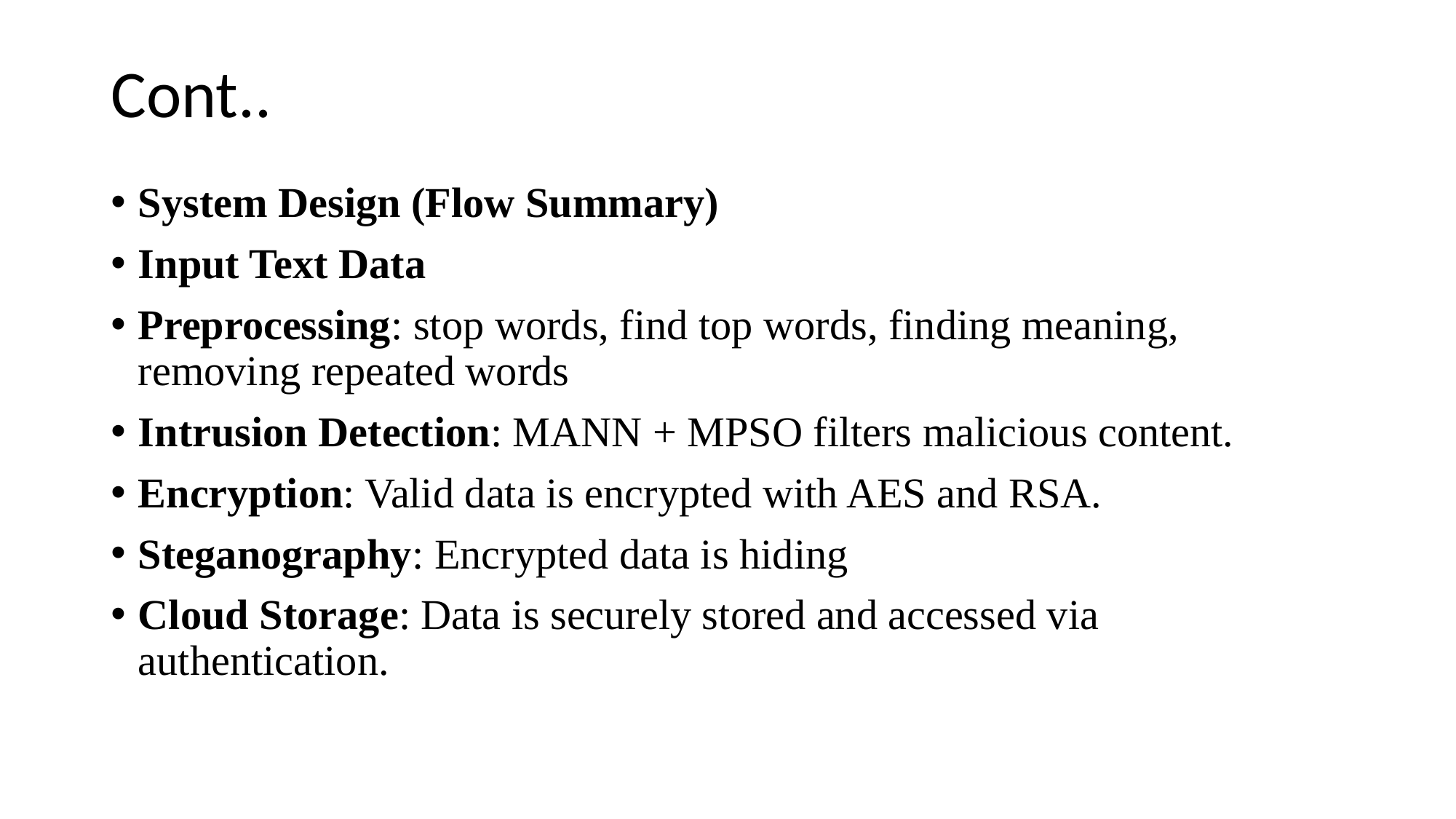

# Cont..
System Design (Flow Summary)
Input Text Data
Preprocessing: stop words, find top words, finding meaning, removing repeated words
Intrusion Detection: MANN + MPSO filters malicious content.
Encryption: Valid data is encrypted with AES and RSA.
Steganography: Encrypted data is hiding
Cloud Storage: Data is securely stored and accessed via authentication.